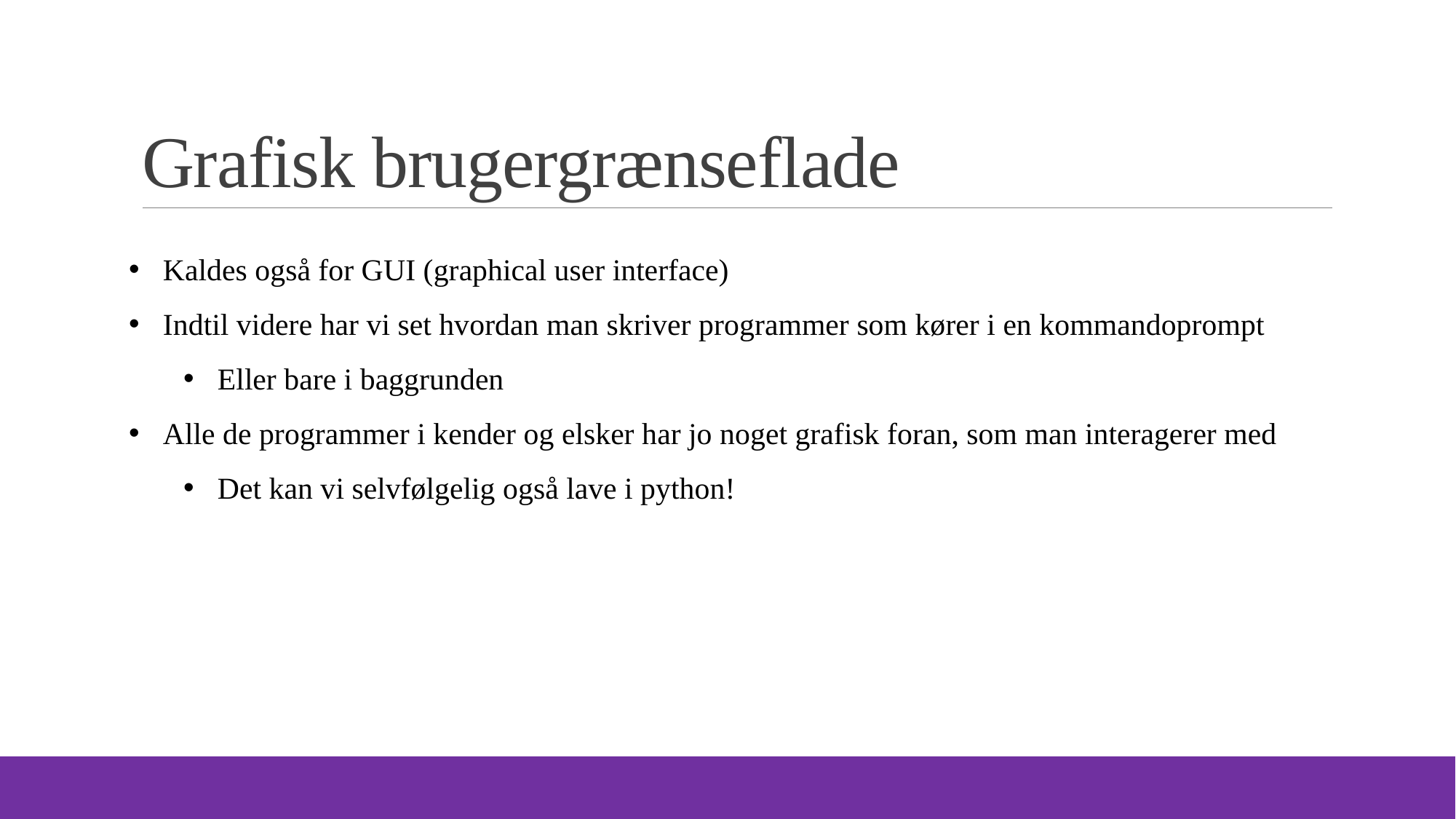

# Grafisk brugergrænseflade
Kaldes også for GUI (graphical user interface)
Indtil videre har vi set hvordan man skriver programmer som kører i en kommandoprompt
Eller bare i baggrunden
Alle de programmer i kender og elsker har jo noget grafisk foran, som man interagerer med
Det kan vi selvfølgelig også lave i python!